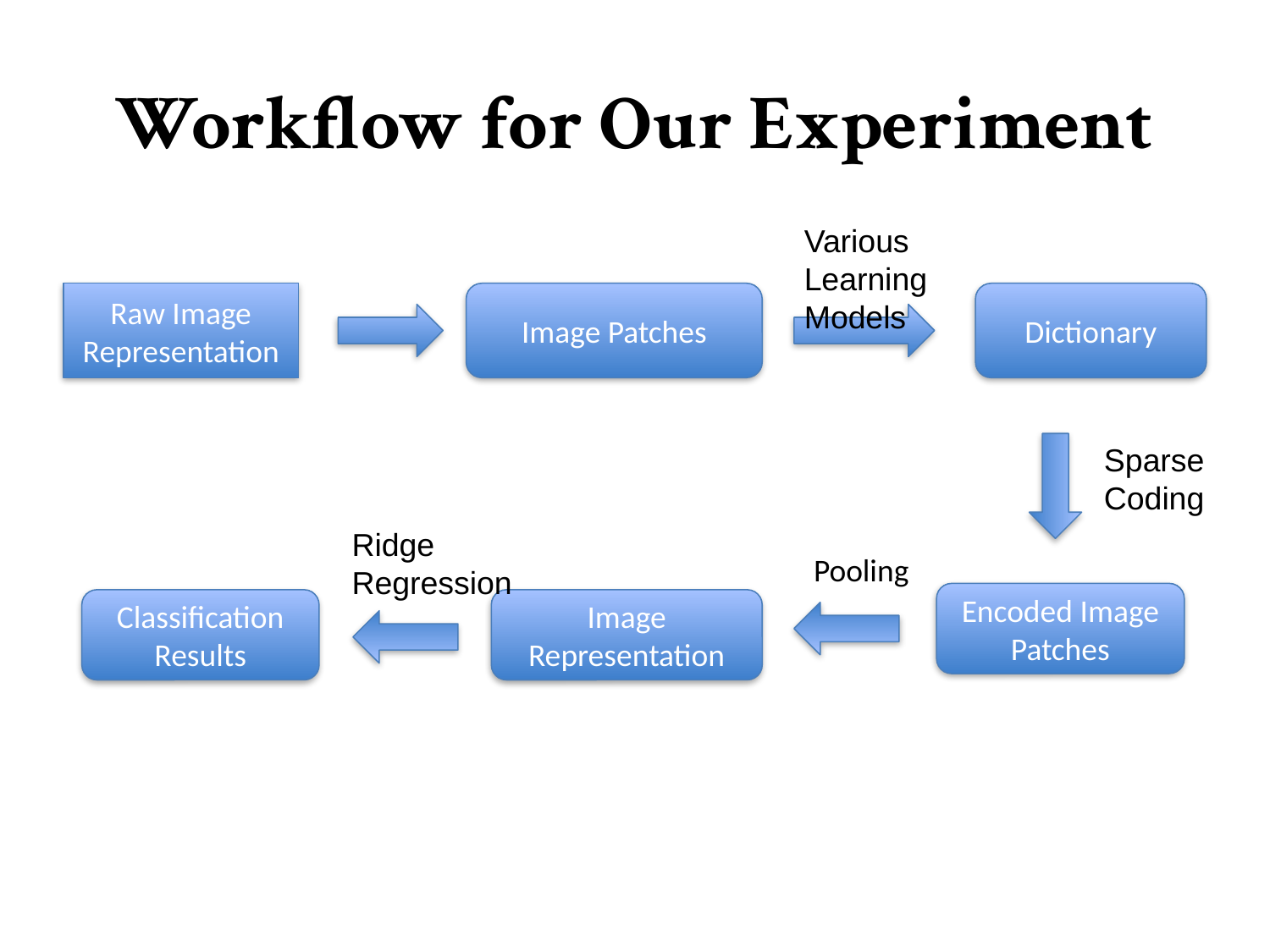

# Workflow for Our Experiment
Various
Learning
Models
Raw Image Representation
Image Patches
Dictionary

Sparse
Coding

Ridge
Regression
Pooling
Encoded Image Patches
Classification Results
Image Representation